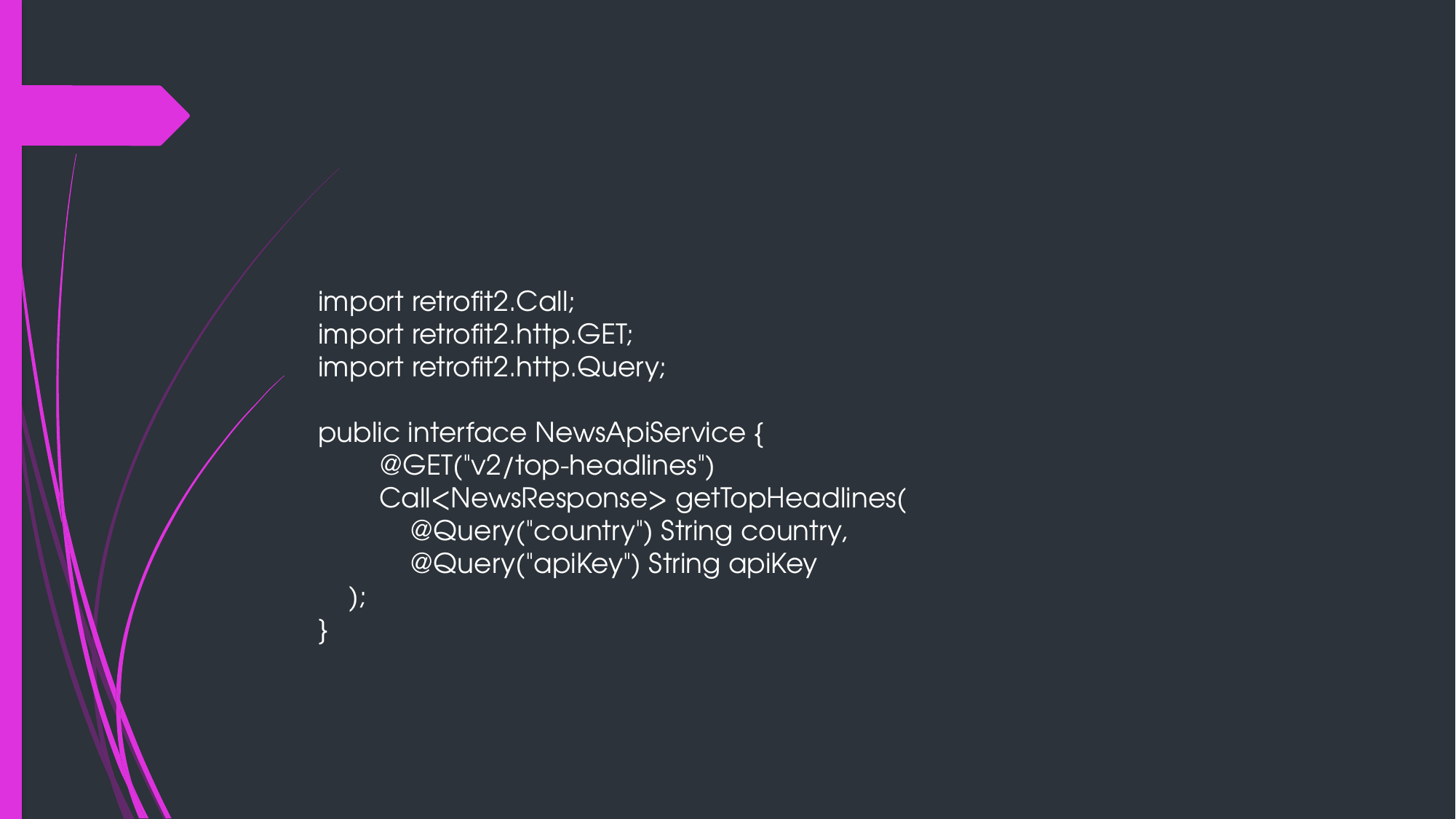

import retrofit2.Call;
import retrofit2.http.GET;
import retrofit2.http.Query;

public interface NewsApiService {
        @GET("v2/top-headlines")
        Call<NewsResponse> getTopHeadlines(
            @Query("country") String country,
            @Query("apiKey") String apiKey
    );
}